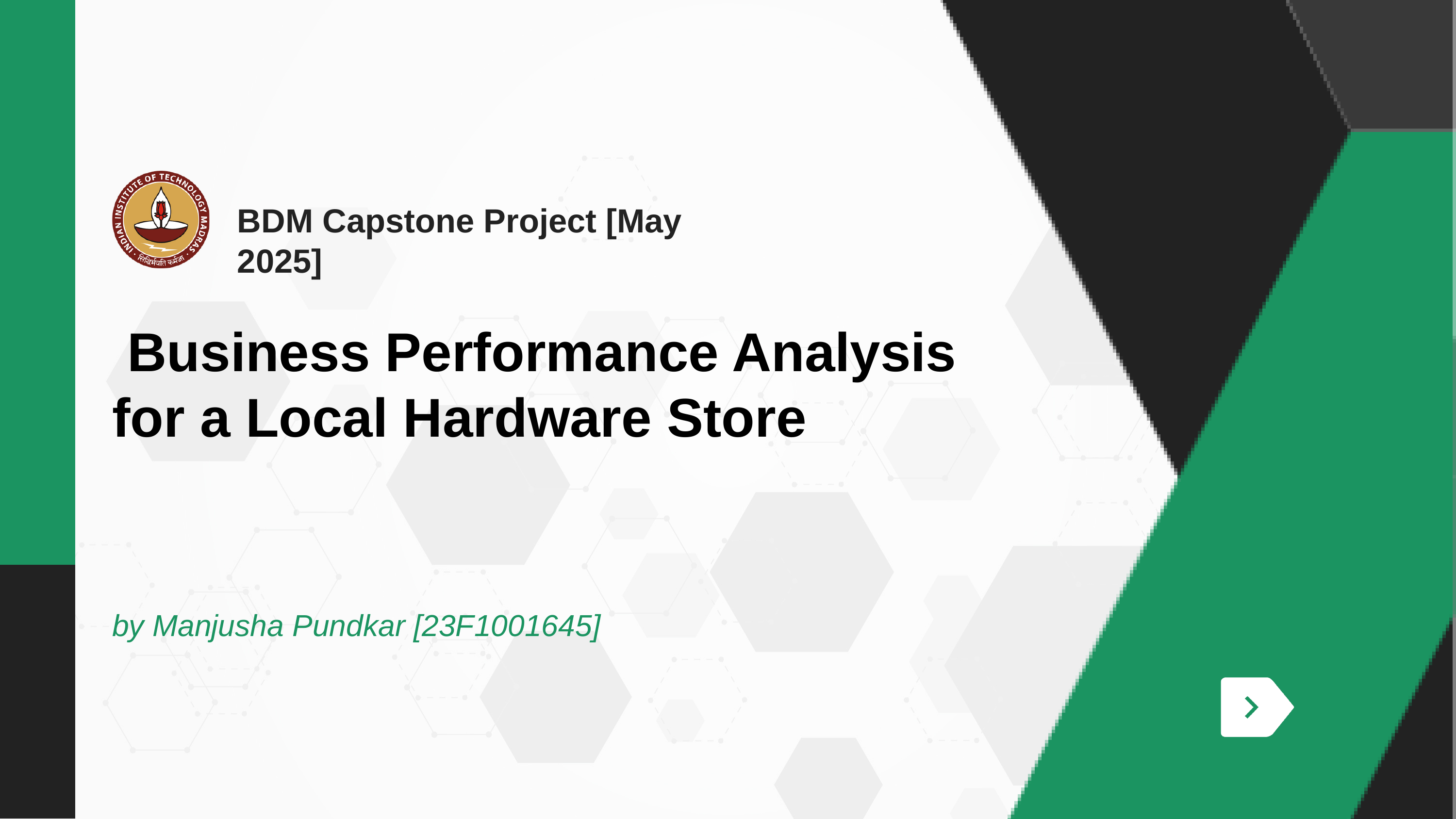

BDM Capstone Project [May 2025]

 Business Performance Analysis for a Local Hardware Store

by Manjusha Pundkar [23F1001645]